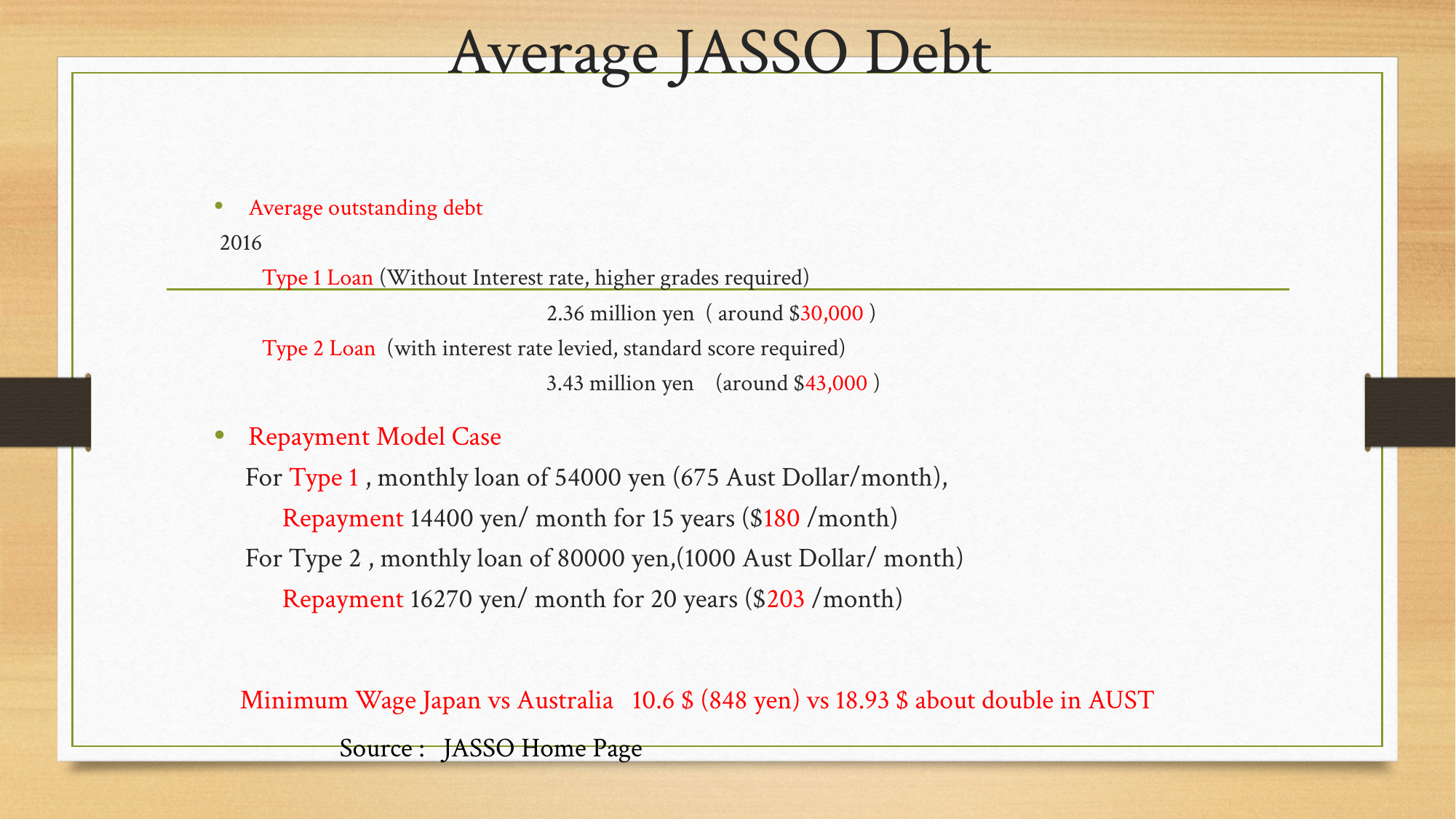

# Average JASSO Debt
Average outstanding debt
 2016
         Type 1 Loan (Without Interest rate, higher grades required)
                                                               2.36 million yen  ( around $30,000 )
         Type 2 Loan  (with interest rate levied, standard score required)
                                                               3.43 million yen    (around $43,000 )

Repayment Model Case
     For Type 1 , monthly loan of 54000 yen (675 Aust Dollar/month),
           Repayment 14400 yen/ month for 15 years ($180 /month)
     For Type 2 , monthly loan of 80000 yen,(1000 Aust Dollar/ month)
           Repayment 16270 yen/ month for 20 years ($203 /month)

Minimum Wage Japan vs Australia   10.6 $ (848 yen) vs 18.93 $ about double in AUST

Source :   JASSO Home Page